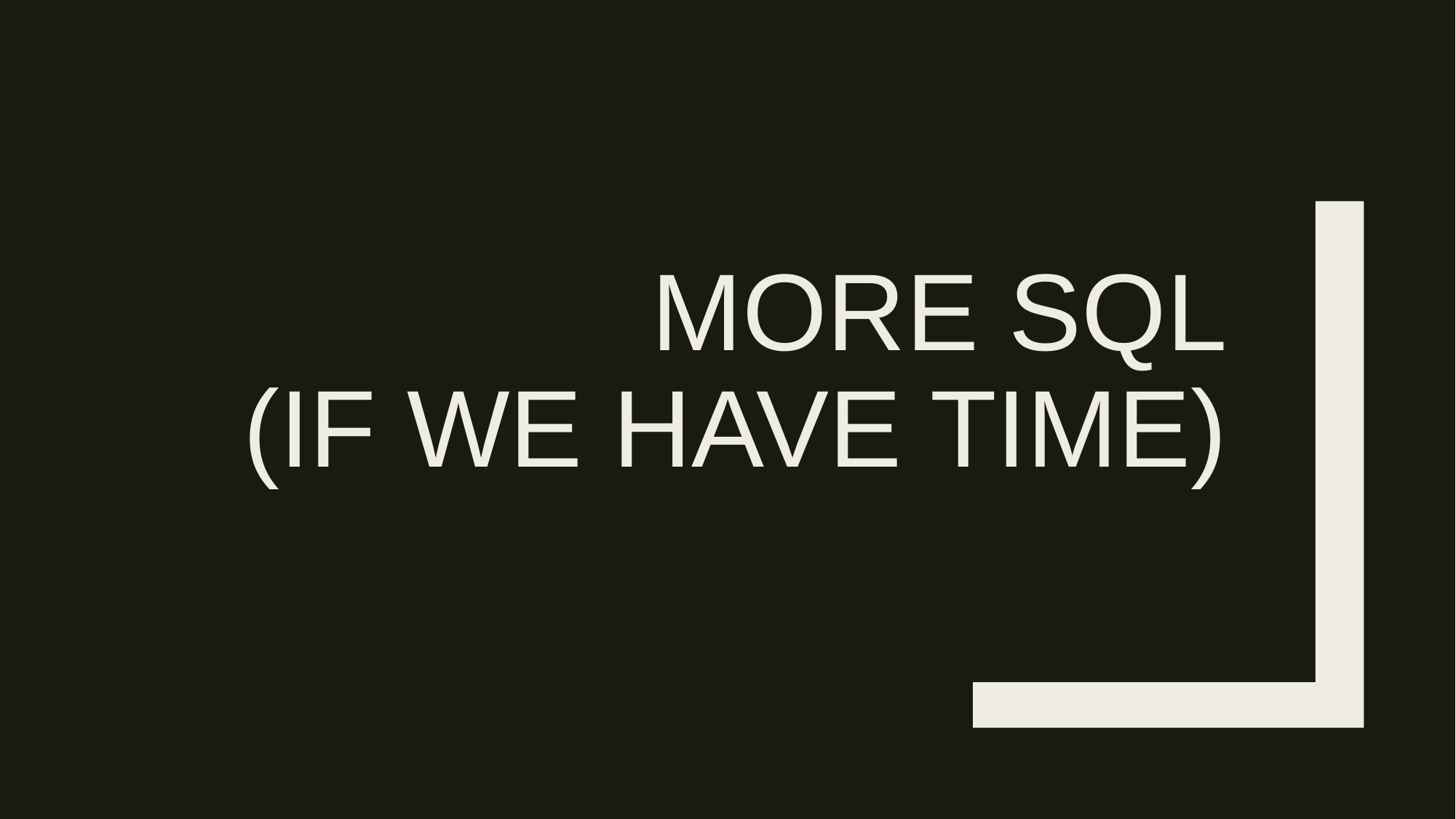

# More SQL (if we have time)